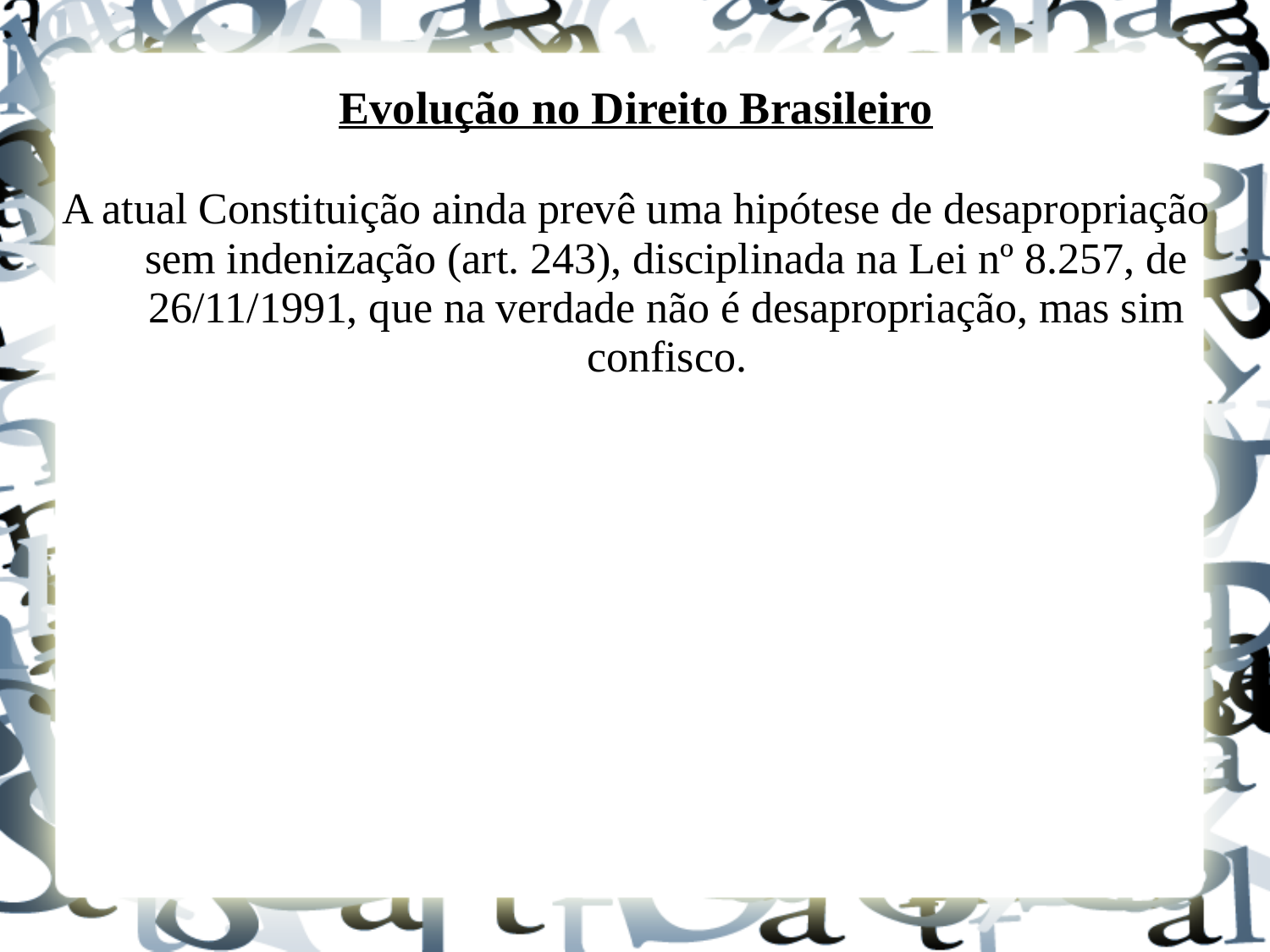

Evolução no Direito Brasileiro

A atual Constituição ainda prevê uma hipótese de desapropriação sem indenização (art. 243), disciplinada na Lei nº 8.257, de 26/11/1991, que na verdade não é desapropriação, mas sim confisco.